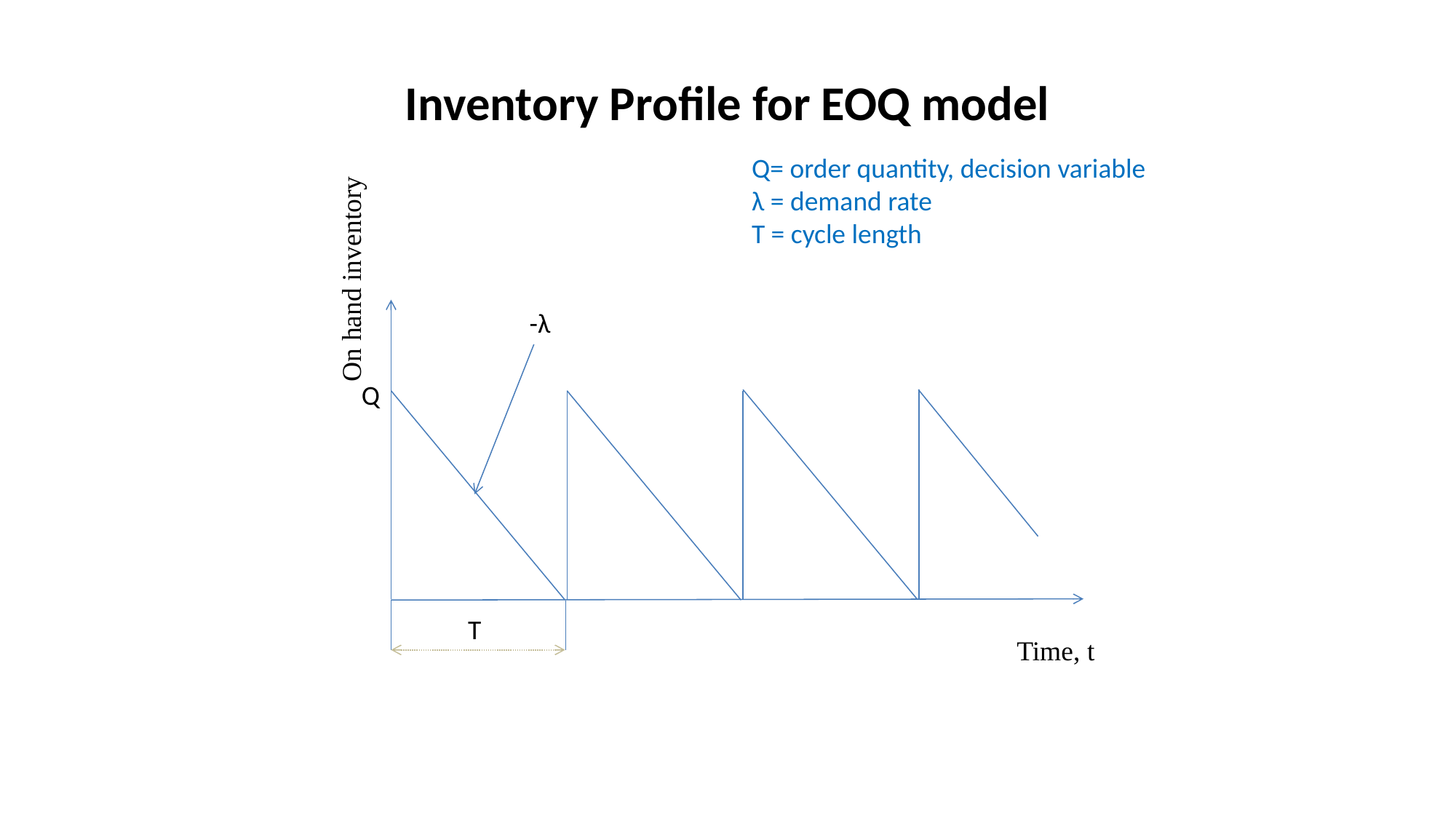

# Inventory Profile for EOQ model
Q= order quantity, decision variable
λ = demand rate
T = cycle length
On hand inventory
-λ
Q
T
Time, t